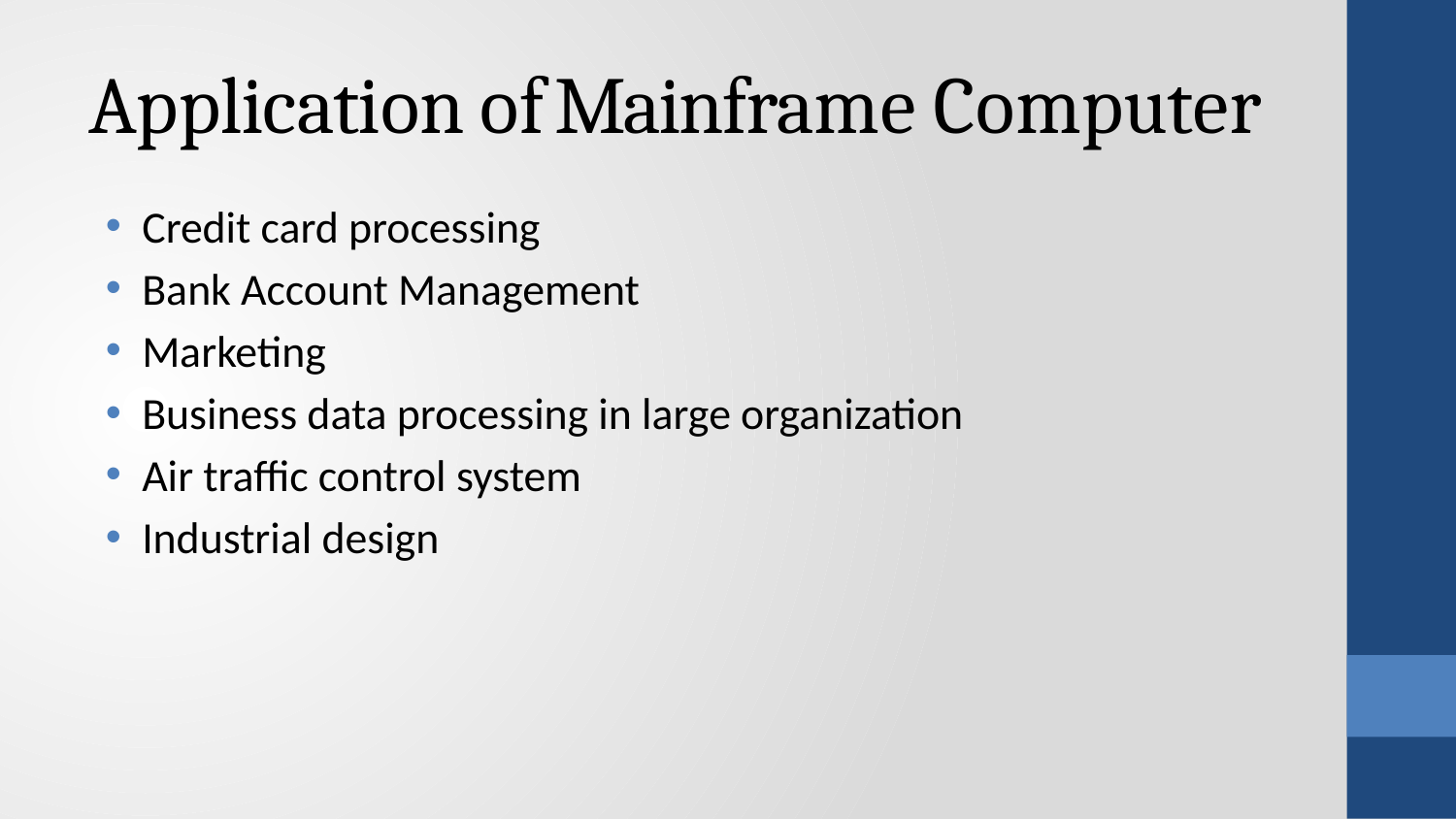

# Application of Mainframe Computer
Credit card processing
Bank Account Management
Marketing
Business data processing in large organization
Air traffic control system
Industrial design